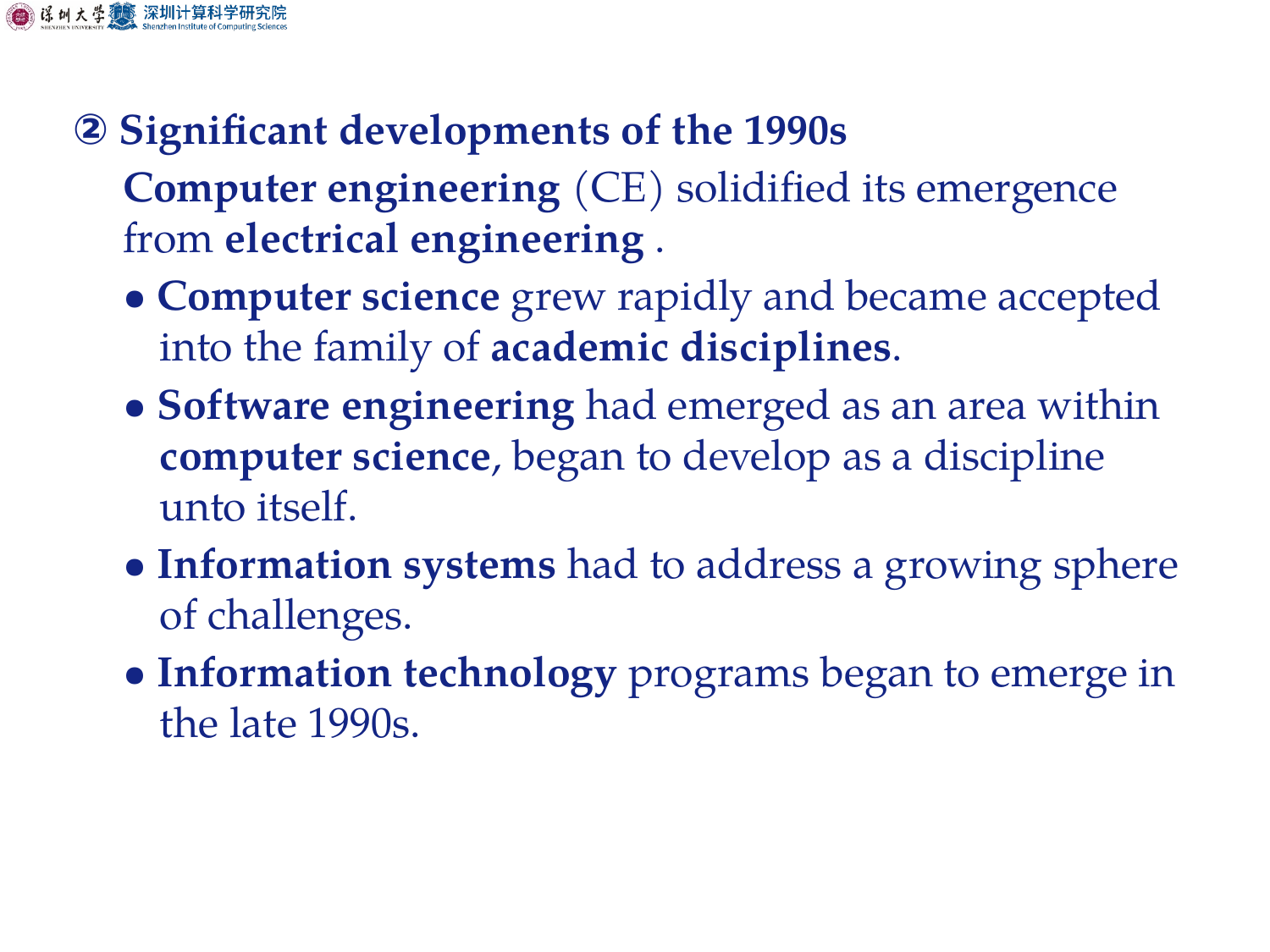

② Significant developments of the 1990s
Computer engineering (CE) solidified its emergence from electrical engineering .
• Computer science grew rapidly and became accepted into the family of academic disciplines.
• Software engineering had emerged as an area within computer science, began to develop as a discipline unto itself.
• Information systems had to address a growing sphere of challenges.
• Information technology programs began to emerge in the late 1990s.